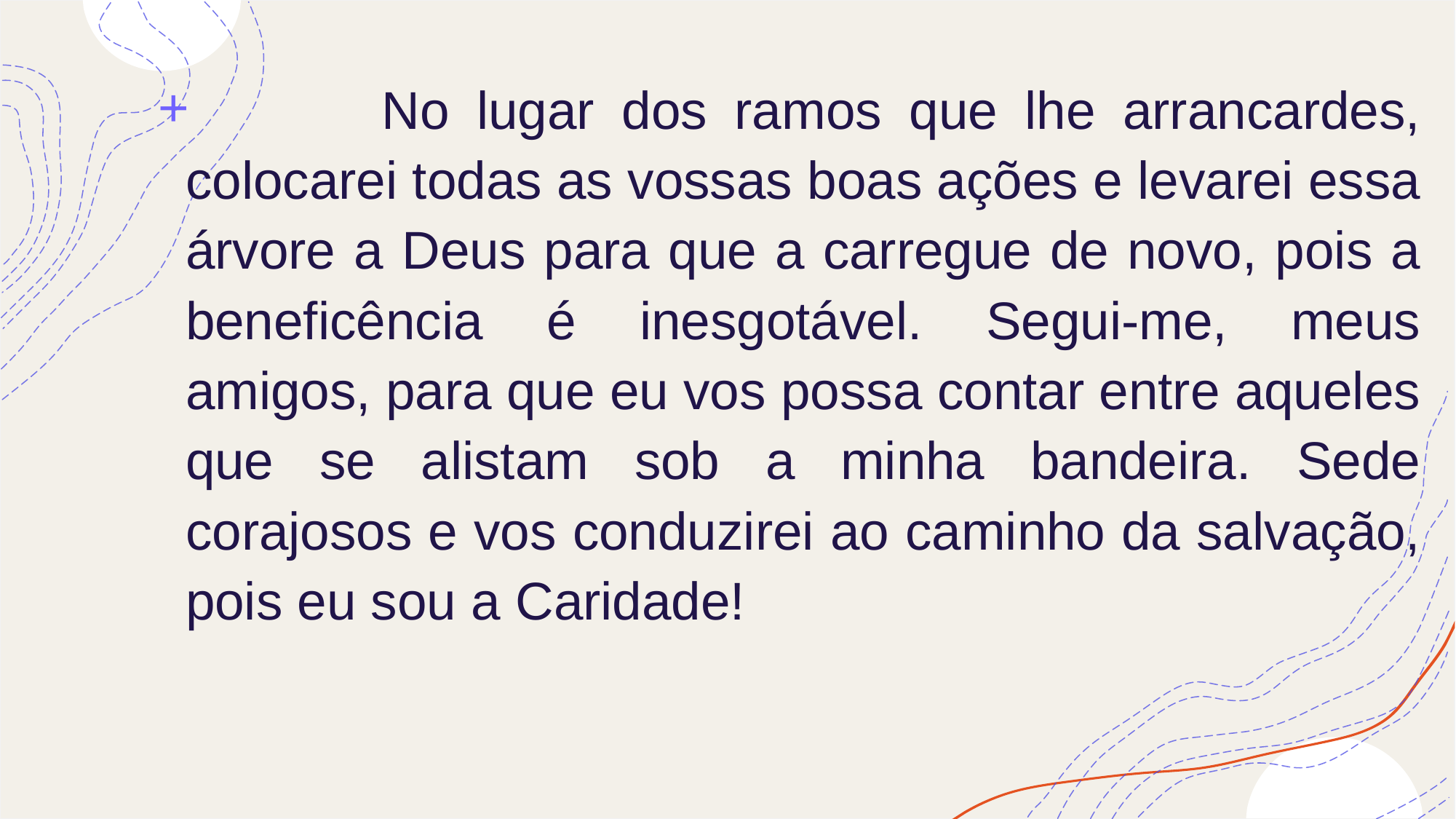

No lugar dos ramos que lhe arrancardes, colocarei todas as vossas boas ações e levarei essa árvore a Deus para que a carregue de novo, pois a beneficência é inesgotável. Segui-me, meus amigos, para que eu vos possa contar entre aqueles que se alistam sob a minha bandeira. Sede corajosos e vos conduzirei ao caminho da salvação, pois eu sou a Caridade!